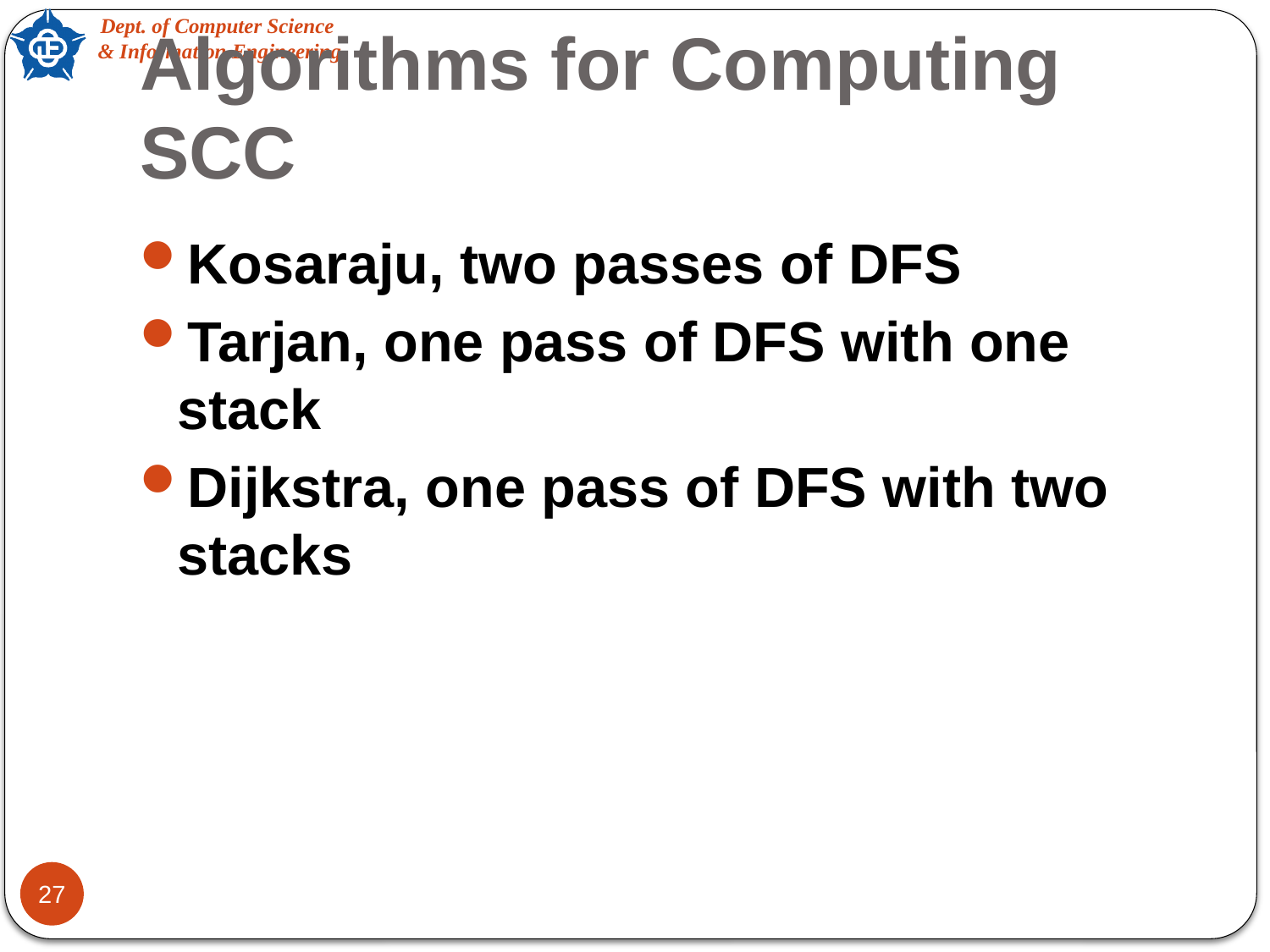

# Algorithms for Computing SCC
Kosaraju, two passes of DFS
Tarjan, one pass of DFS with one stack
Dijkstra, one pass of DFS with two stacks

27